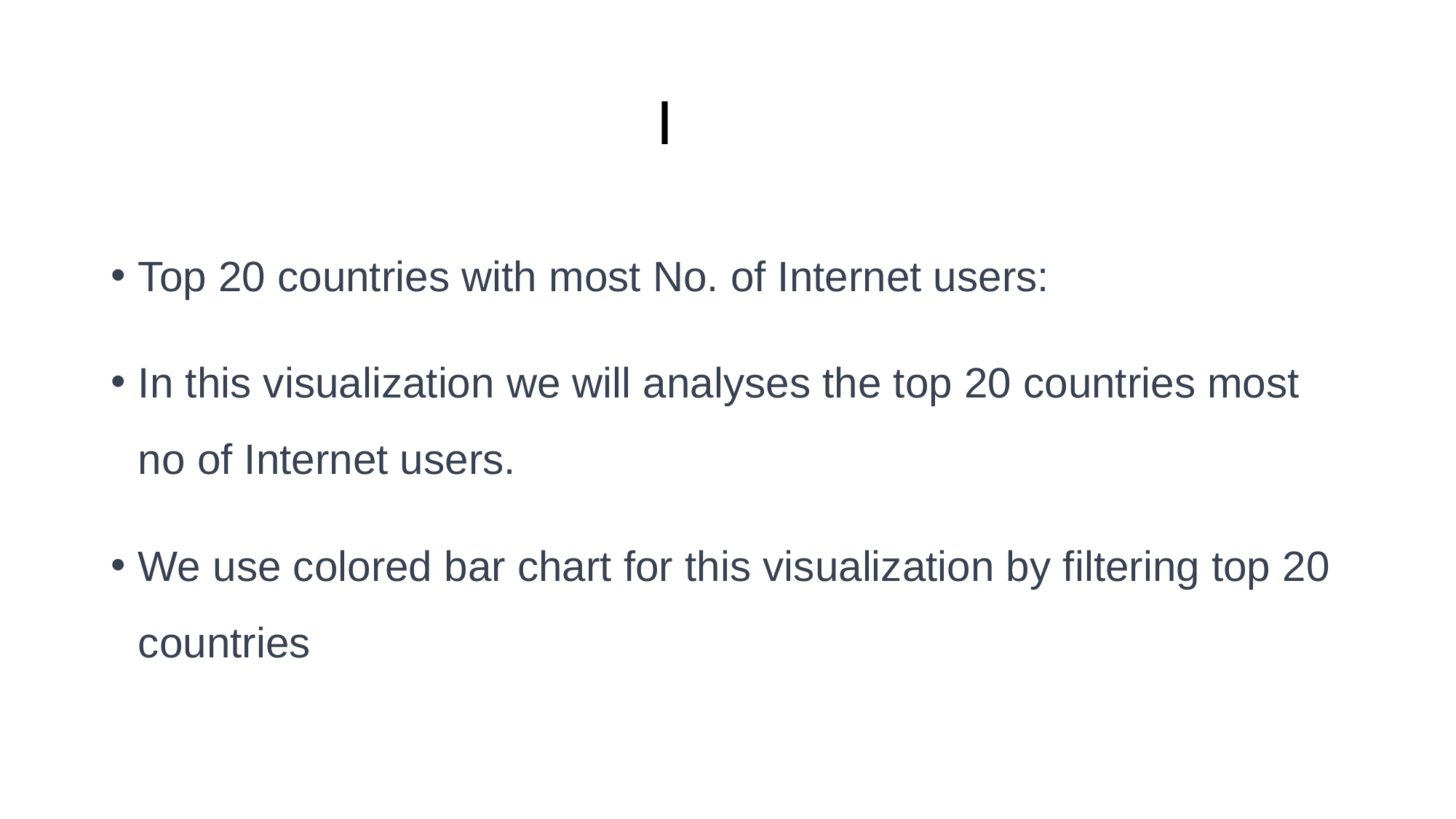

# I
Top 20 countries with most No. of Internet users:
In this visualization we will analyses the top 20 countries most no of Internet users.
We use colored bar chart for this visualization by filtering top 20 countries